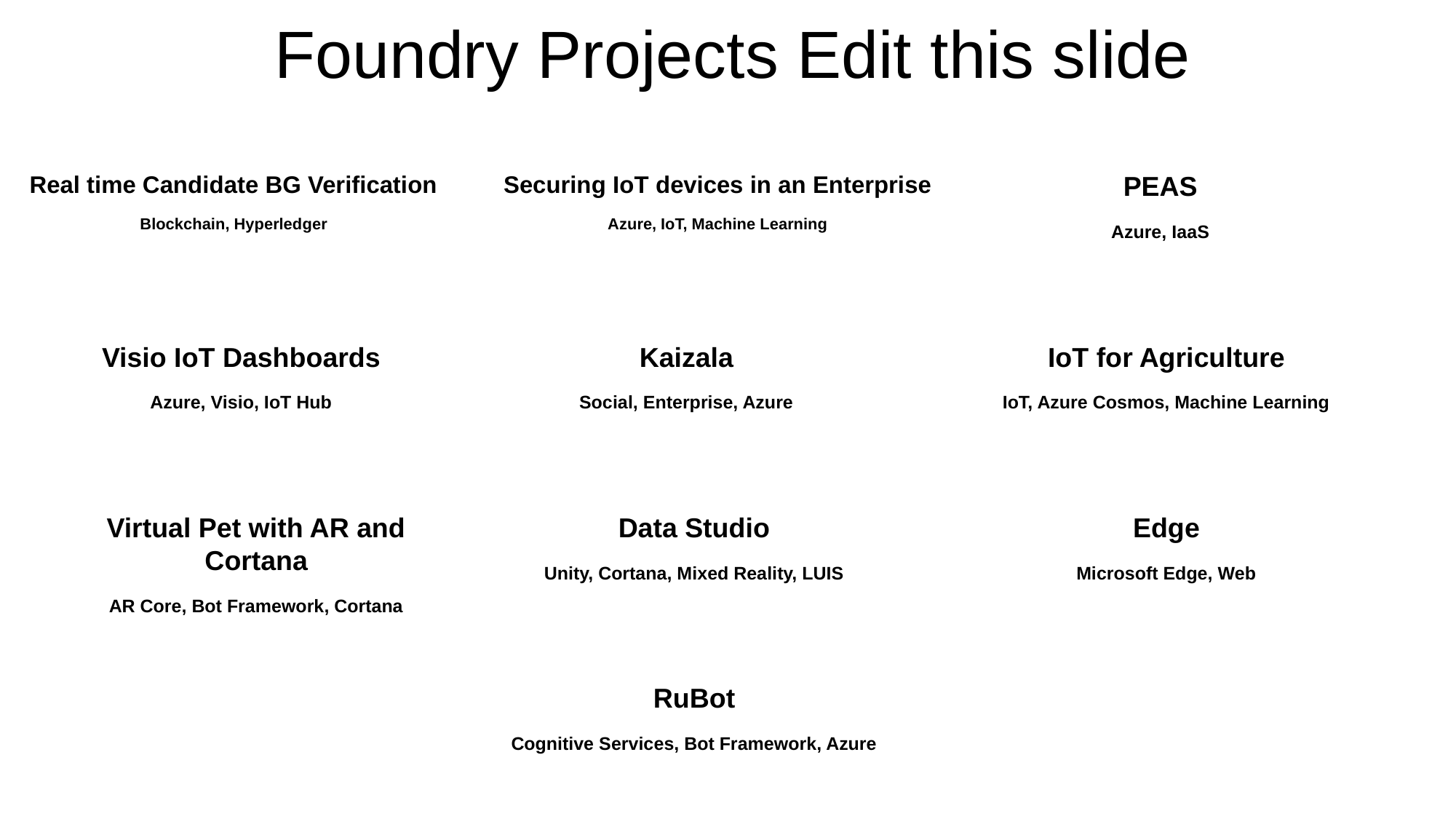

# Foundry Projects Edit this slide
PEAS
Azure, IaaS
Securing IoT devices in an Enterprise
Azure, IoT, Machine Learning
Real time Candidate BG Verification
Blockchain, Hyperledger
Kaizala
Social, Enterprise, Azure
IoT for Agriculture
IoT, Azure Cosmos, Machine Learning
Visio IoT Dashboards
Azure, Visio, IoT Hub
Virtual Pet with AR and Cortana
AR Core, Bot Framework, Cortana
Data Studio
Unity, Cortana, Mixed Reality, LUIS
Edge
Microsoft Edge, Web
RuBot
Cognitive Services, Bot Framework, Azure